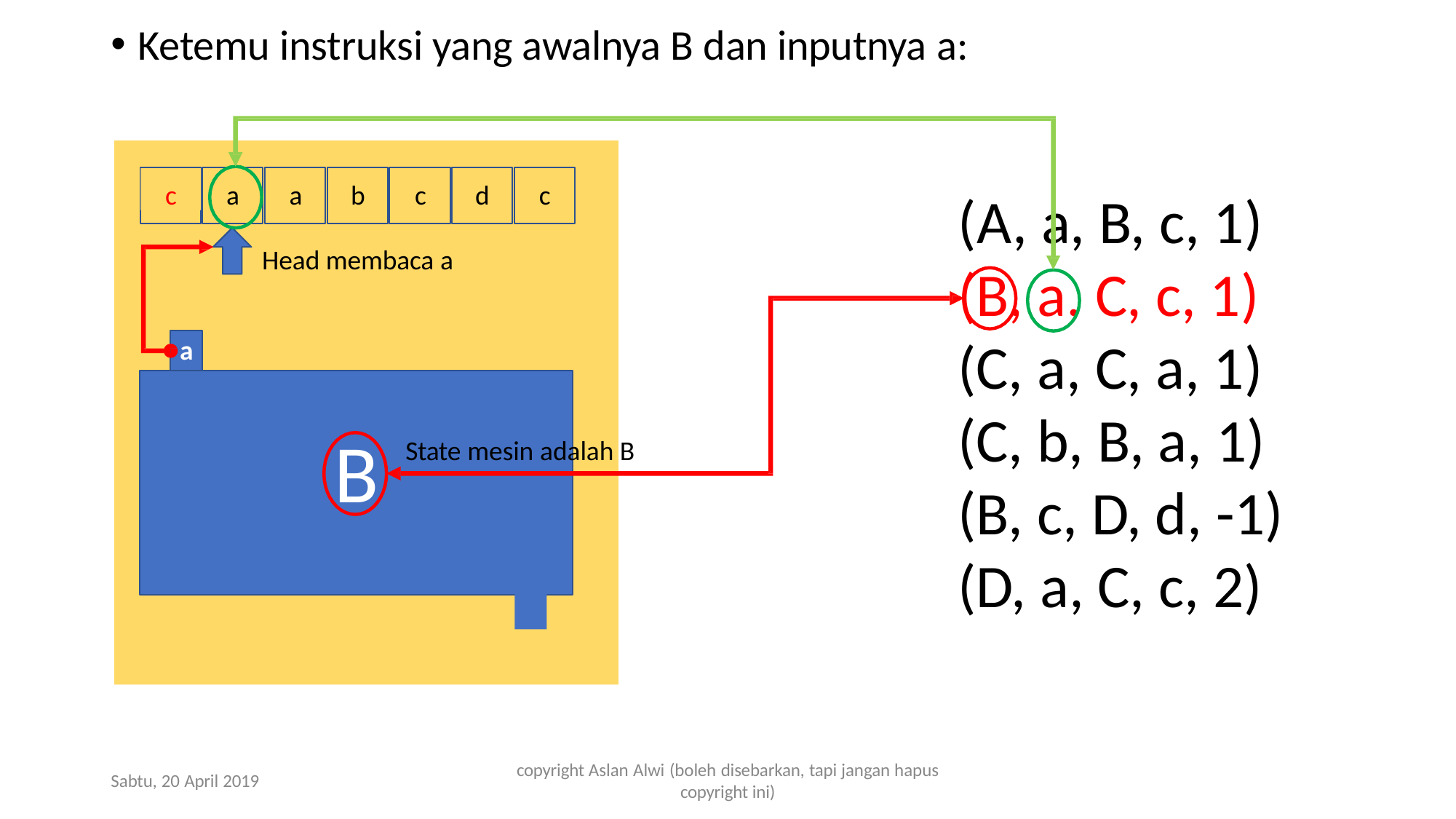

Ketemu instruksi yang awalnya B dan inputnya a:

c
a
a	b	c

Head membaca a
d
c
(A, a, B, c, 1)
(B, a, C, c, 1)
(C, a, C, a, 1)
(C, b, B, a, 1)
(B, c, D, d, -1)
(D, a, C, c, 2)

a
B
State mesin adalah B
copyright Aslan Alwi (boleh disebarkan, tapi jangan hapus
copyright ini)
Sabtu, 20 April 2019